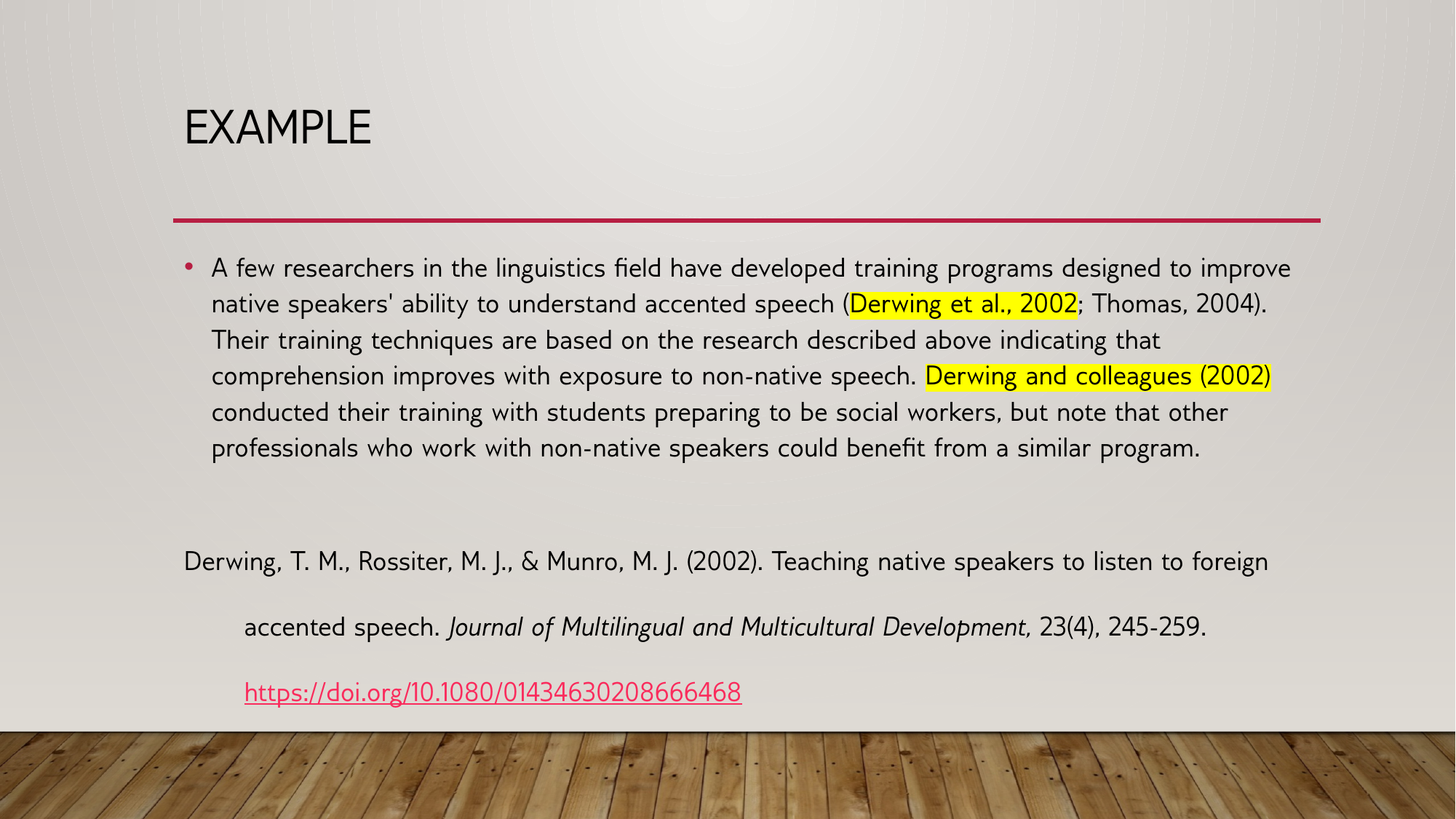

# Example
A few researchers in the linguistics field have developed training programs designed to improve native speakers' ability to understand accented speech (Derwing et al., 2002; Thomas, 2004). Their training techniques are based on the research described above indicating that comprehension improves with exposure to non-native speech. Derwing and colleagues (2002) conducted their training with students preparing to be social workers, but note that other professionals who work with non-native speakers could benefit from a similar program.
Derwing, T. M., Rossiter, M. J., & Munro, M. J. (2002). Teaching native speakers to listen to foreign
    accented speech. Journal of Multilingual and Multicultural Development, 23(4), 245-259.
    https://doi.org/10.1080/01434630208666468